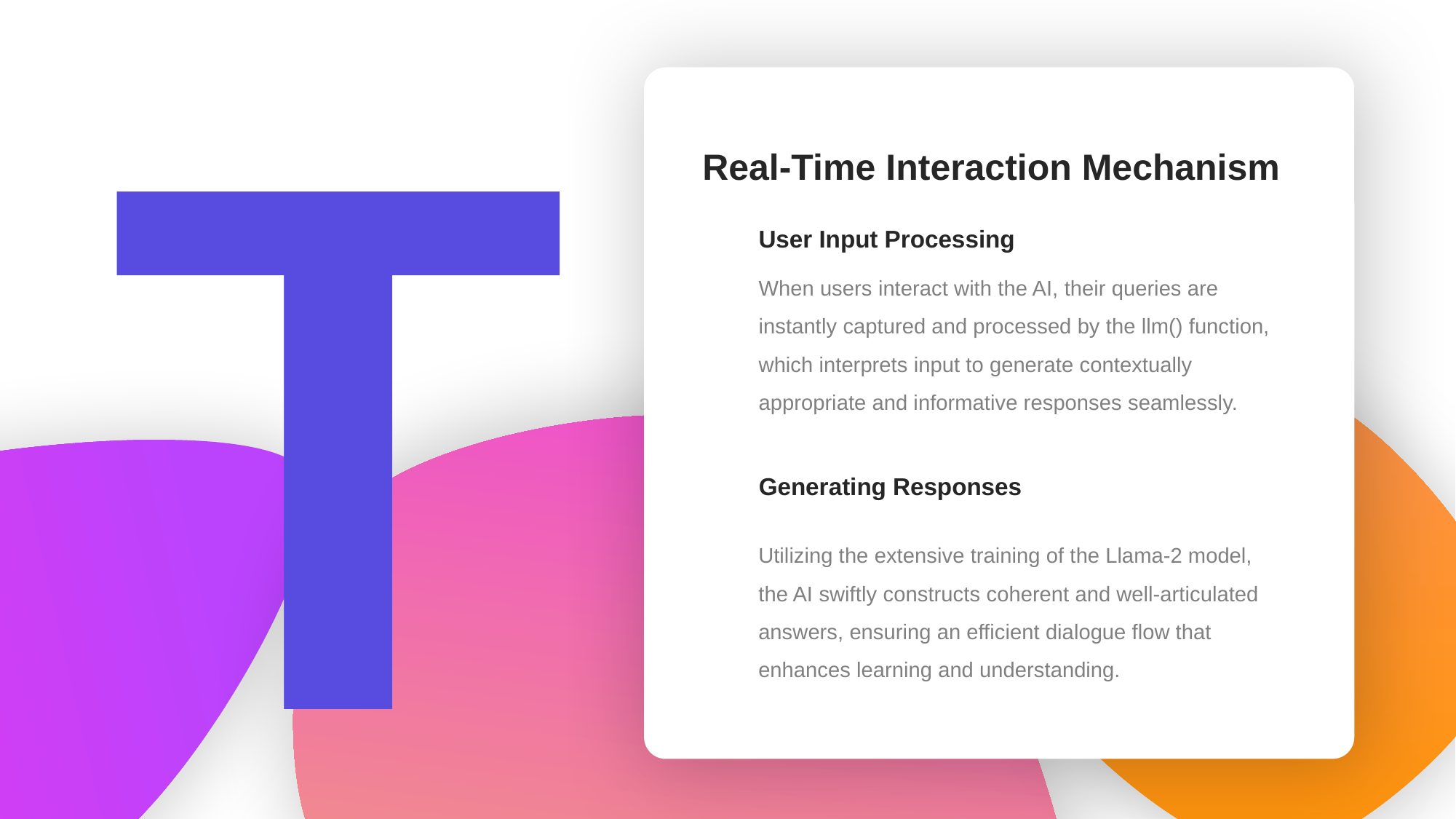

T

Real-Time Interaction Mechanism
User Input Processing
When users interact with the AI, their queries are instantly captured and processed by the llm() function, which interprets input to generate contextually appropriate and informative responses seamlessly.

Generating Responses
Utilizing the extensive training of the Llama-2 model, the AI swiftly constructs coherent and well-articulated answers, ensuring an efficient dialogue flow that enhances learning and understanding.